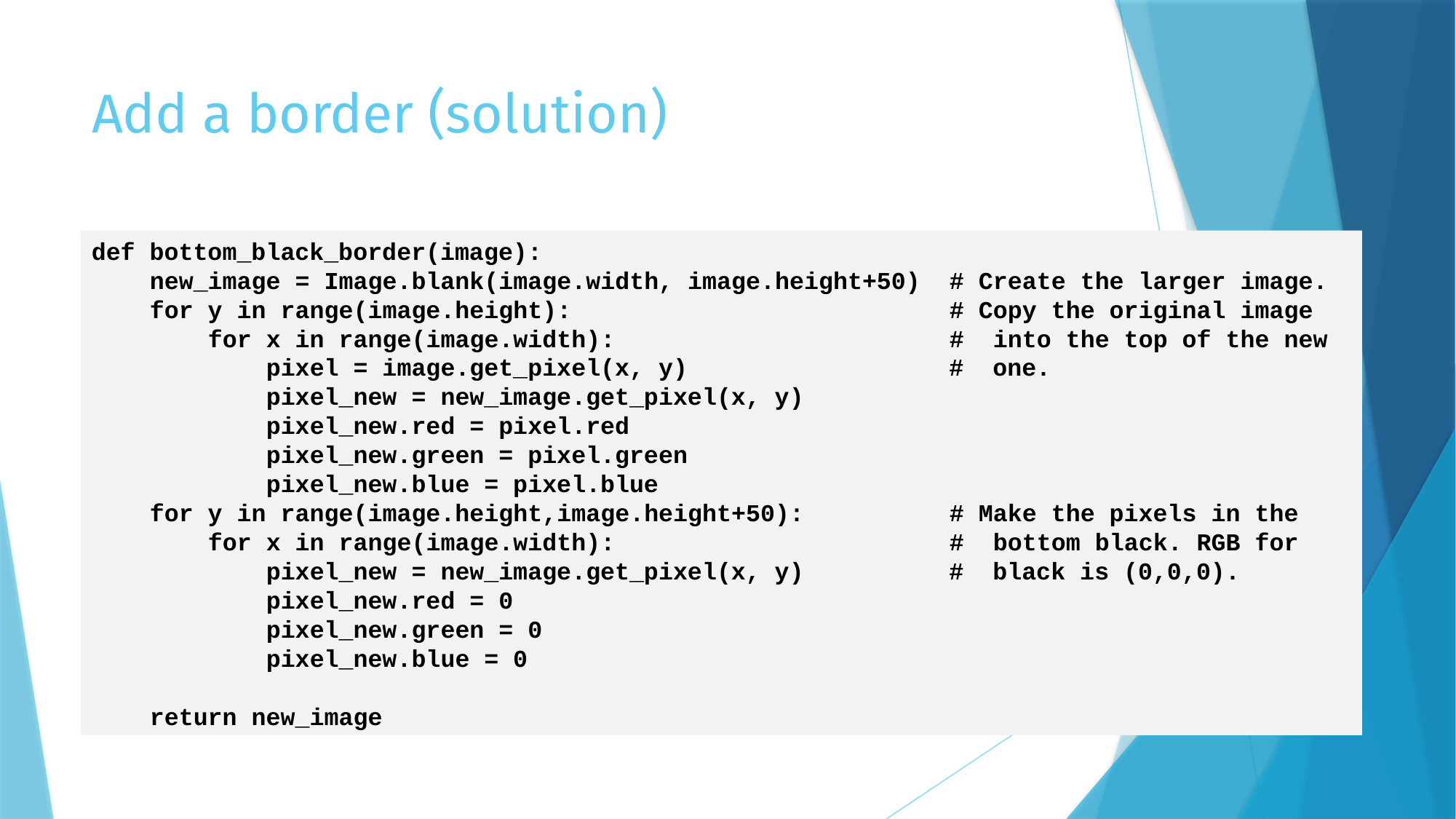

# Add a border (solution)
def bottom_black_border(image):
    new_image = Image.blank(image.width, image.height+50)  # Create the larger image.
    for y in range(image.height):                          # Copy the original image
        for x in range(image.width):                       #  into the top of the new
            pixel = image.get_pixel(x, y)                  #  one.
            pixel_new = new_image.get_pixel(x, y)
            pixel_new.red = pixel.red
            pixel_new.green = pixel.green
            pixel_new.blue = pixel.blue
    for y in range(image.height,image.height+50):          # Make the pixels in the
        for x in range(image.width):                       #  bottom black. RGB for
            pixel_new = new_image.get_pixel(x, y)          #  black is (0,0,0).
            pixel_new.red = 0
            pixel_new.green = 0
            pixel_new.blue = 0

    return new_image